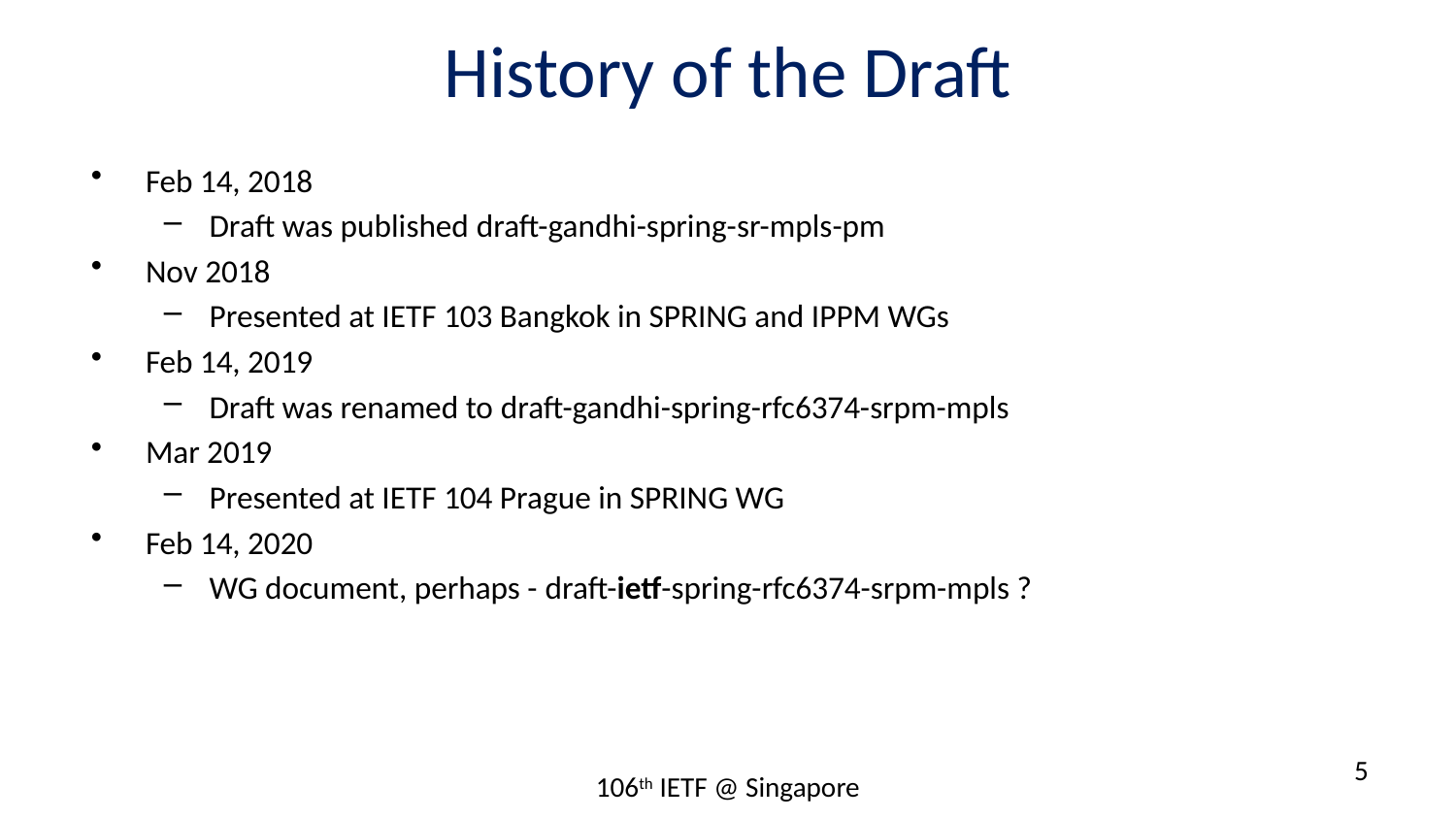

# History of the Draft
Feb 14, 2018
Draft was published draft-gandhi-spring-sr-mpls-pm
Nov 2018
Presented at IETF 103 Bangkok in SPRING and IPPM WGs
Feb 14, 2019
Draft was renamed to draft-gandhi-spring-rfc6374-srpm-mpls
Mar 2019
Presented at IETF 104 Prague in SPRING WG
Feb 14, 2020
WG document, perhaps - draft-ietf-spring-rfc6374-srpm-mpls ?

5
106th IETF @ Singapore